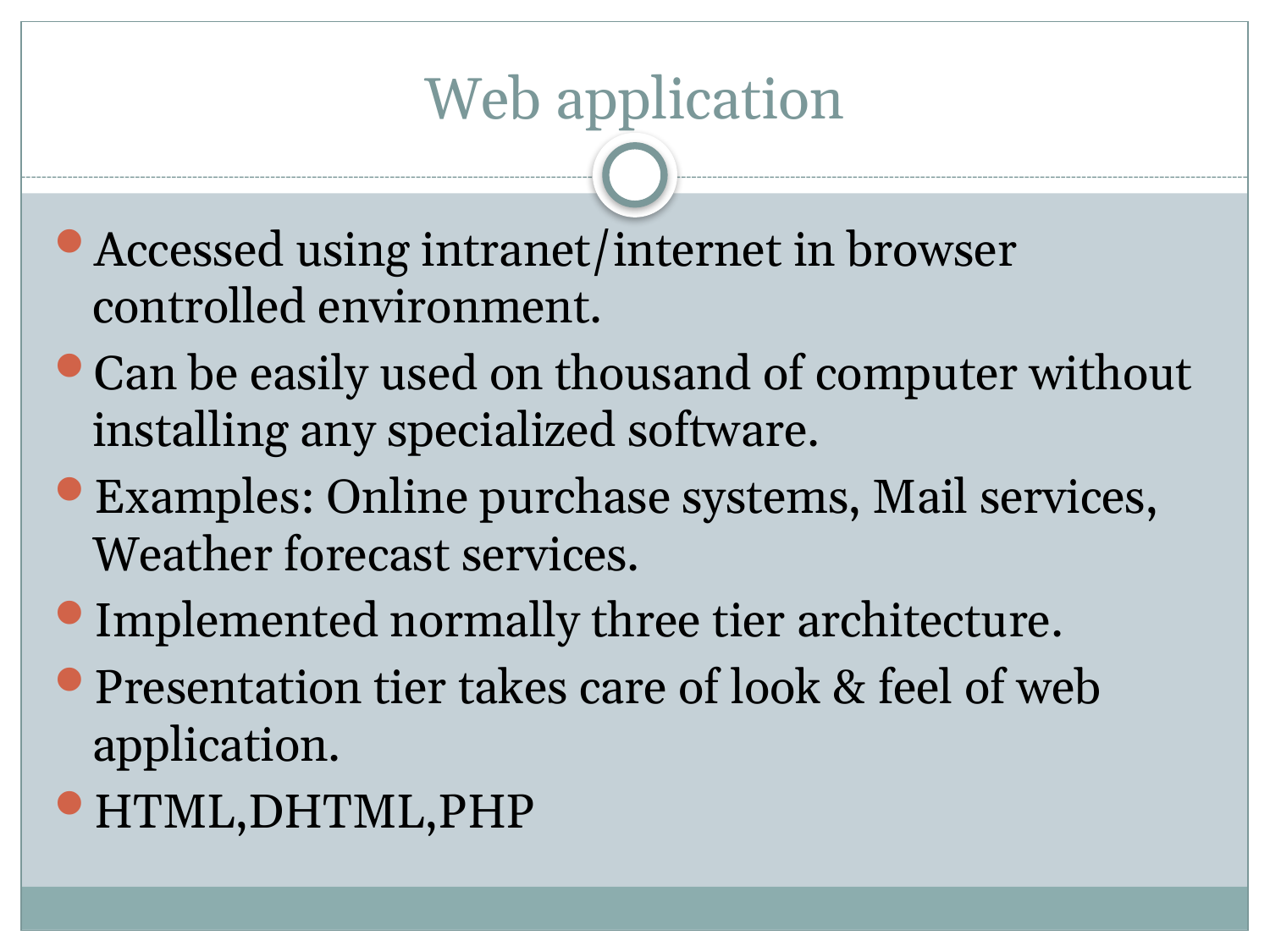

# Web application
Accessed using intranet/internet in browser controlled environment.
Can be easily used on thousand of computer without installing any specialized software.
Examples: Online purchase systems, Mail services, Weather forecast services.
Implemented normally three tier architecture.
Presentation tier takes care of look & feel of web application.
HTML,DHTML,PHP